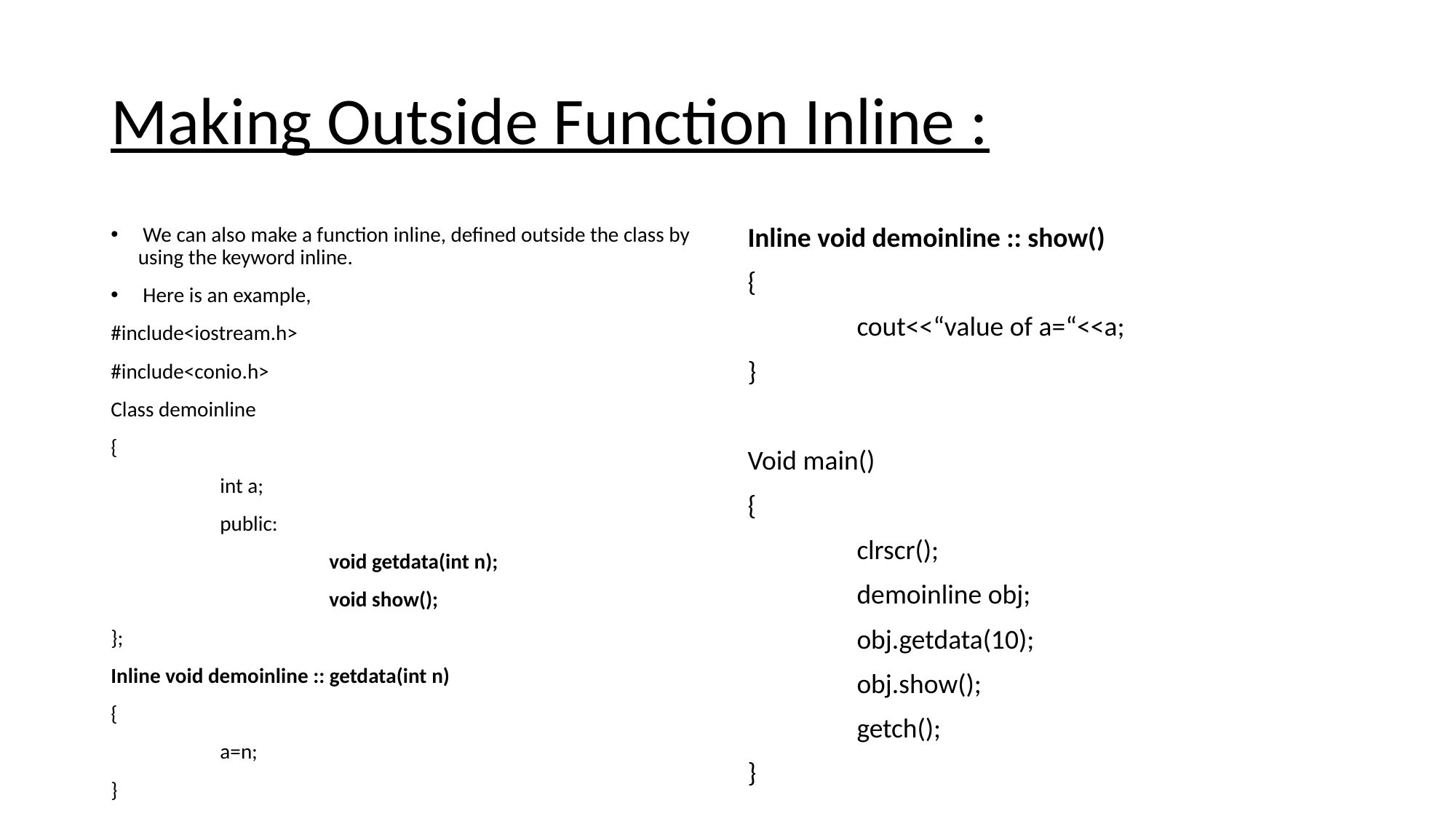

# Making Outside Function Inline :
 We can also make a function inline, defined outside the class by using the keyword inline.
 Here is an example,
#include<iostream.h>
#include<conio.h>
Class demoinline
{
	int a;
	public:
		void getdata(int n);
		void show();
};
Inline void demoinline :: getdata(int n)
{
	a=n;
}

Inline void demoinline :: show()
{
	cout<<“value of a=“<<a;
}

Void main()
{
	clrscr();
	demoinline obj;
 	obj.getdata(10);
	obj.show();
	getch();
}